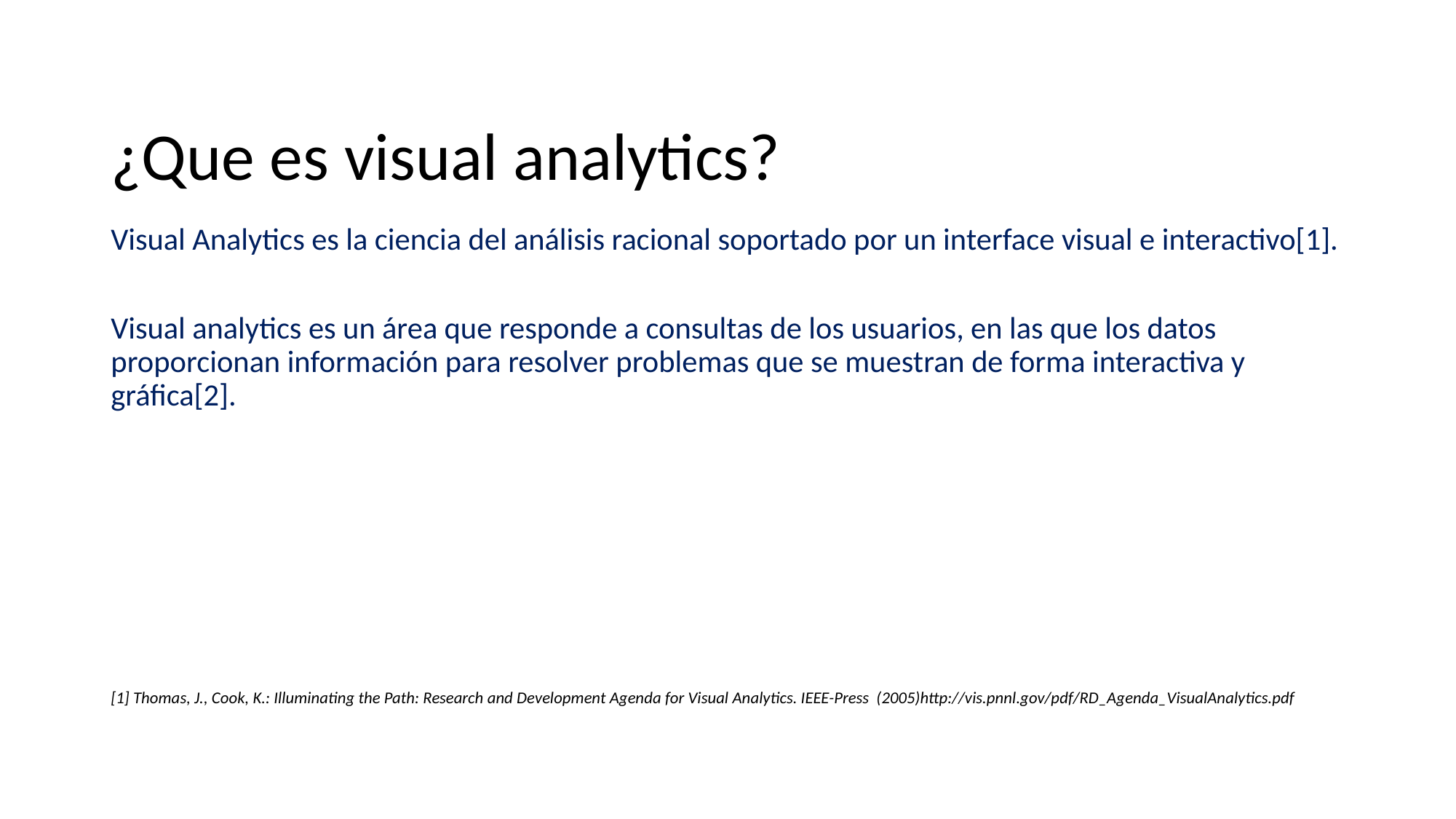

# ¿Que es visual analytics?
Visual Analytics es la ciencia del análisis racional soportado por un interface visual e interactivo[1].

Visual analytics es un área que responde a consultas de los usuarios, en las que los datos proporcionan información para resolver problemas que se muestran de forma interactiva y gráfica[2].

[1] Thomas, J., Cook, K.: Illuminating the Path: Research and Development Agenda for Visual Analytics. IEEE-Press  (2005)http://vis.pnnl.gov/pdf/RD_Agenda_VisualAnalytics.pdf